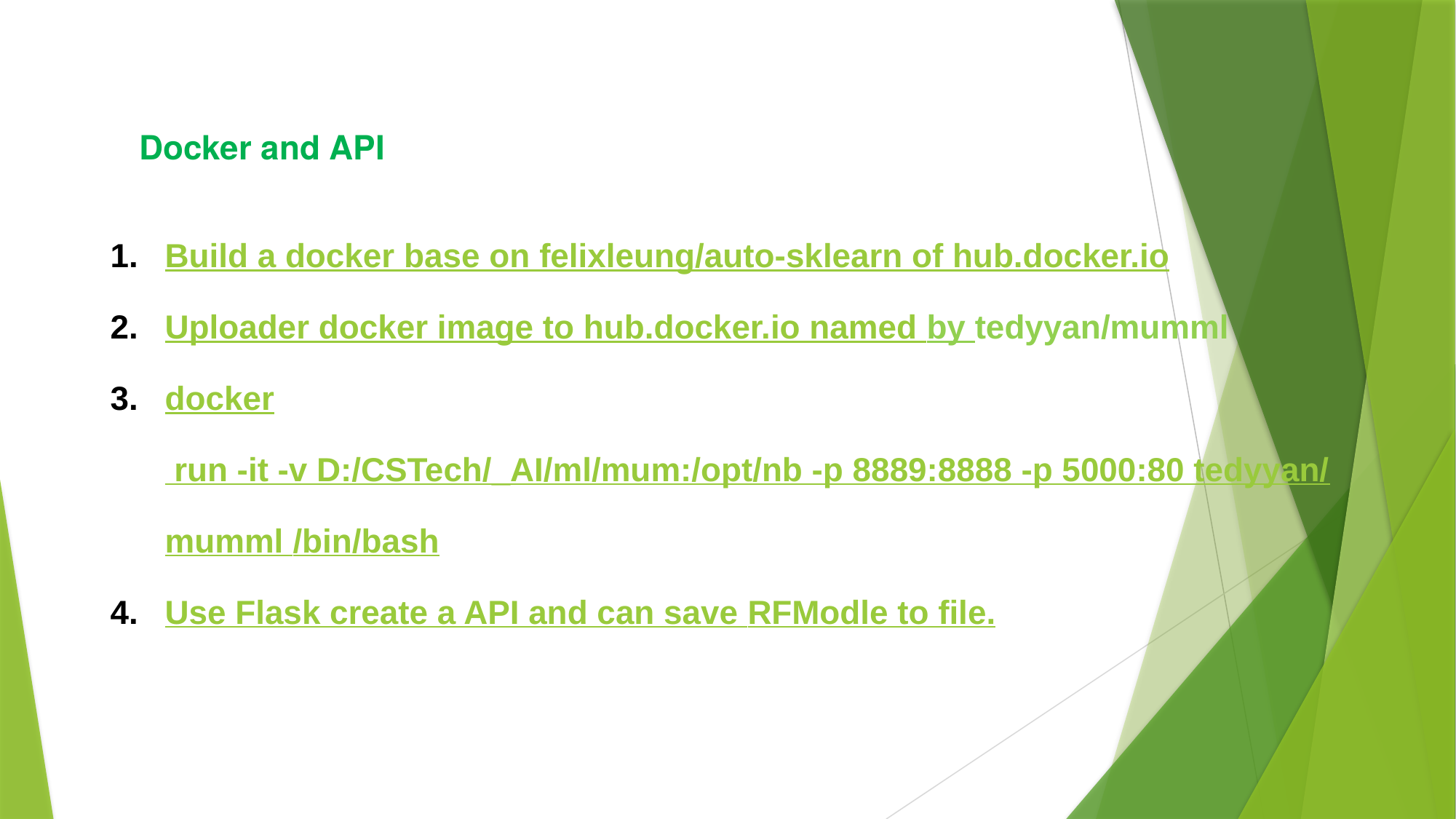

Docker and API
Build a docker base on felixleung/auto-sklearn of hub.docker.io
Uploader docker image to hub.docker.io named by tedyyan/mumml
docker run -it -v D:/CSTech/_AI/ml/mum:/opt/nb -p 8889:8888 -p 5000:80 tedyyan/mumml /bin/bash
Use Flask create a API and can save RFModle to file.